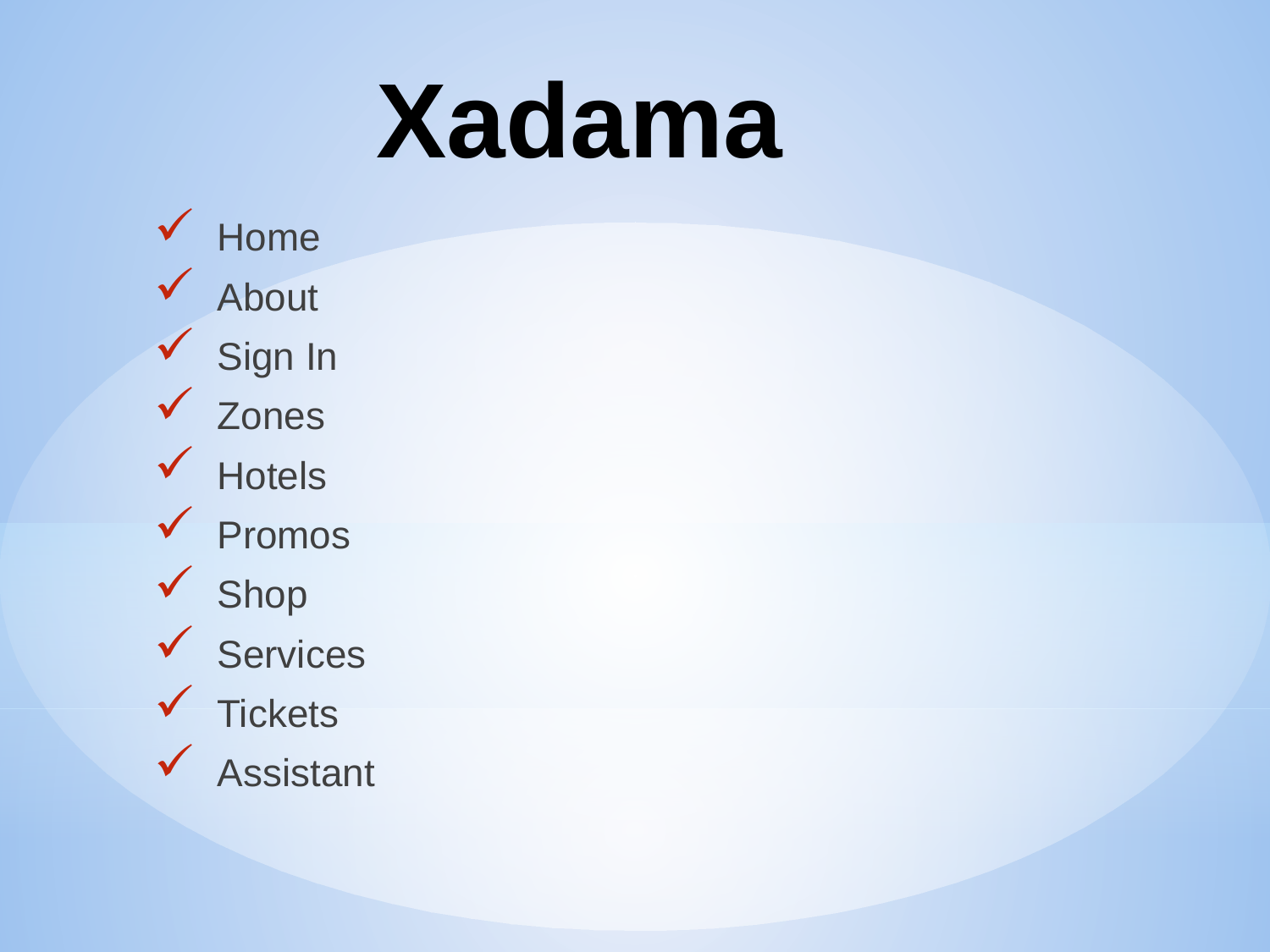

Xadama
  Home
  About
  Sign In
  Zones
  Hotels
  Promos
  Shop
  Services
  Tickets
  Assistant